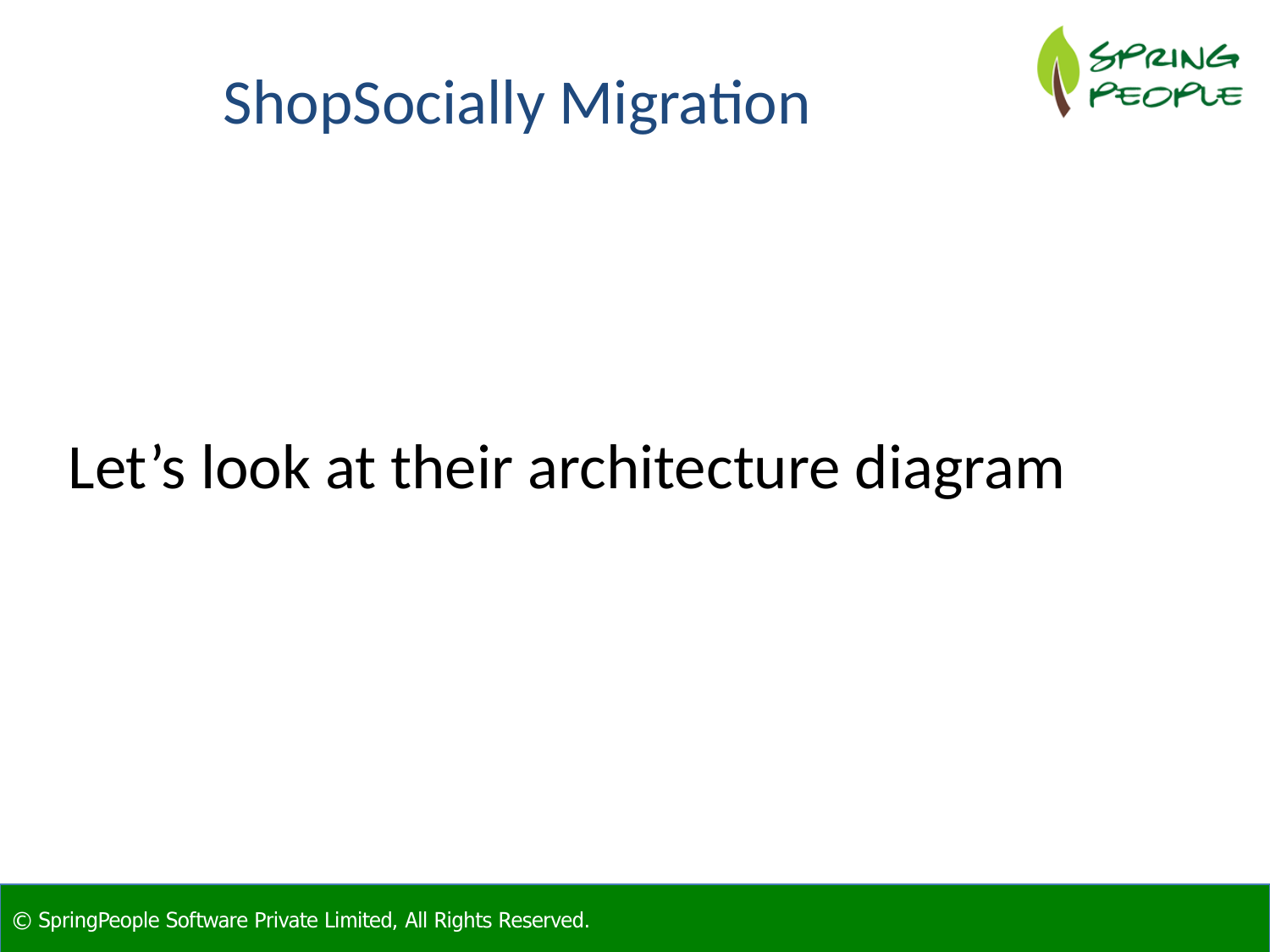

ShopSocially Migration
Let’s look at their architecture diagram